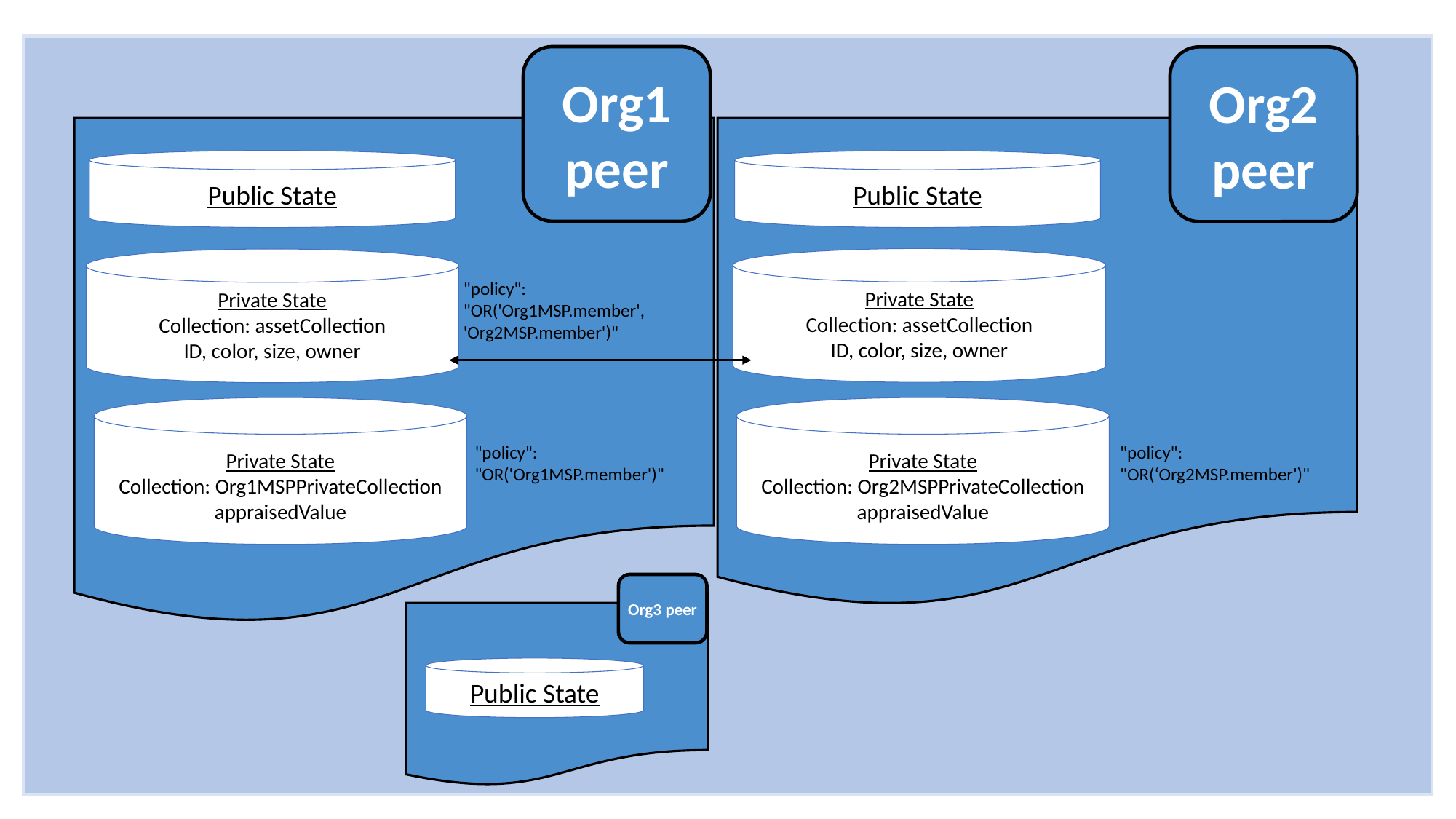

Org1 peer
Org2 peer

Public State
Public State
Private State
Collection: assetCollection
ID, color, size, owner
Private State
Collection: assetCollection
ID, color, size, owner
"policy": "OR('Org1MSP.member', 'Org2MSP.member')"

Private State
Collection: Org2MSPPrivateCollection
appraisedValue

Private State
Collection: Org1MSPPrivateCollection
appraisedValue

"policy": "OR('Org1MSP.member')"
"policy": "OR(‘Org2MSP.member')"
Org3 peer

Public State